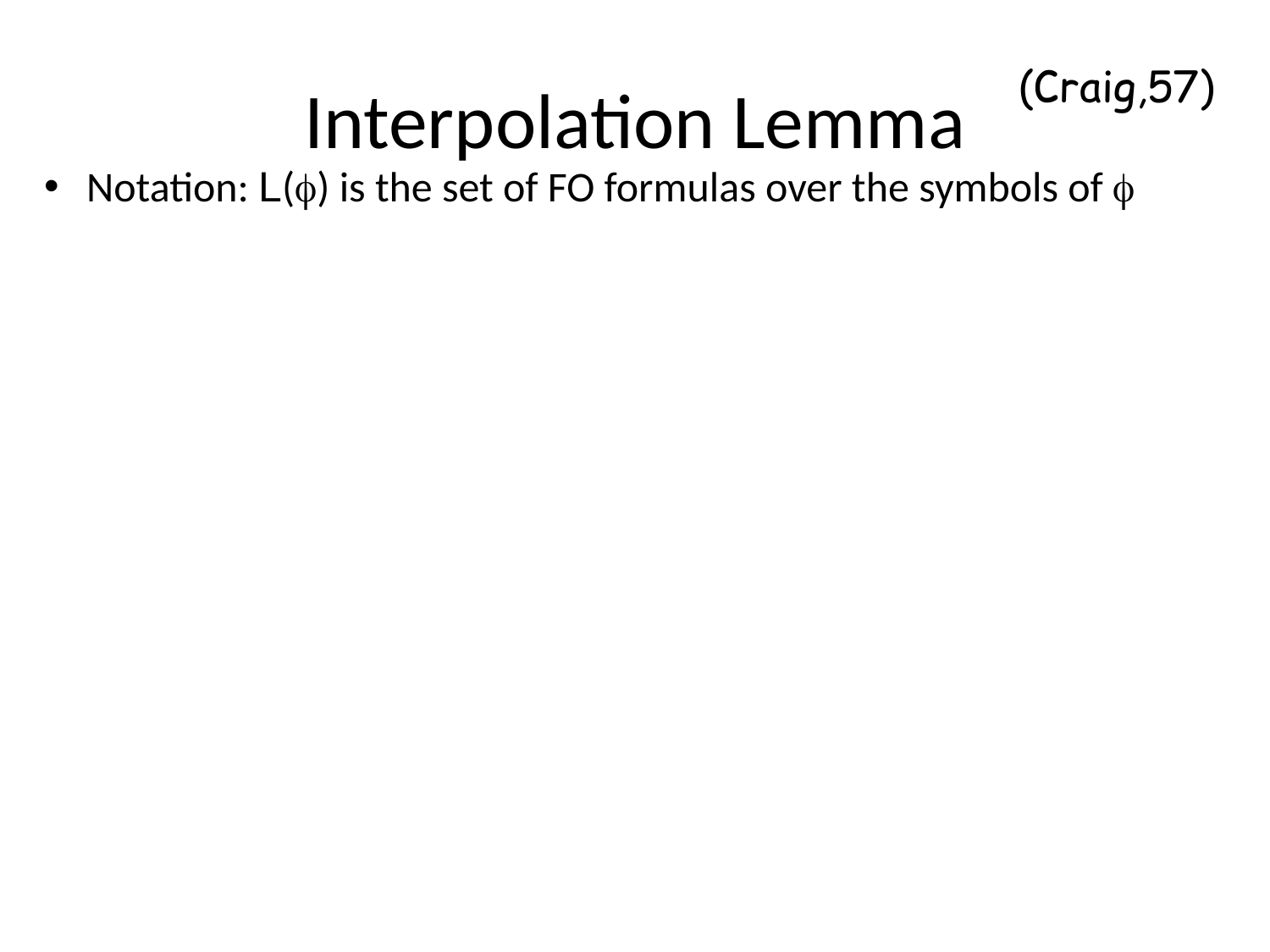

# Interpolation Lemma
(Craig,57)
Notation: L(φ) is the set of FO formulas over the symbols of φ